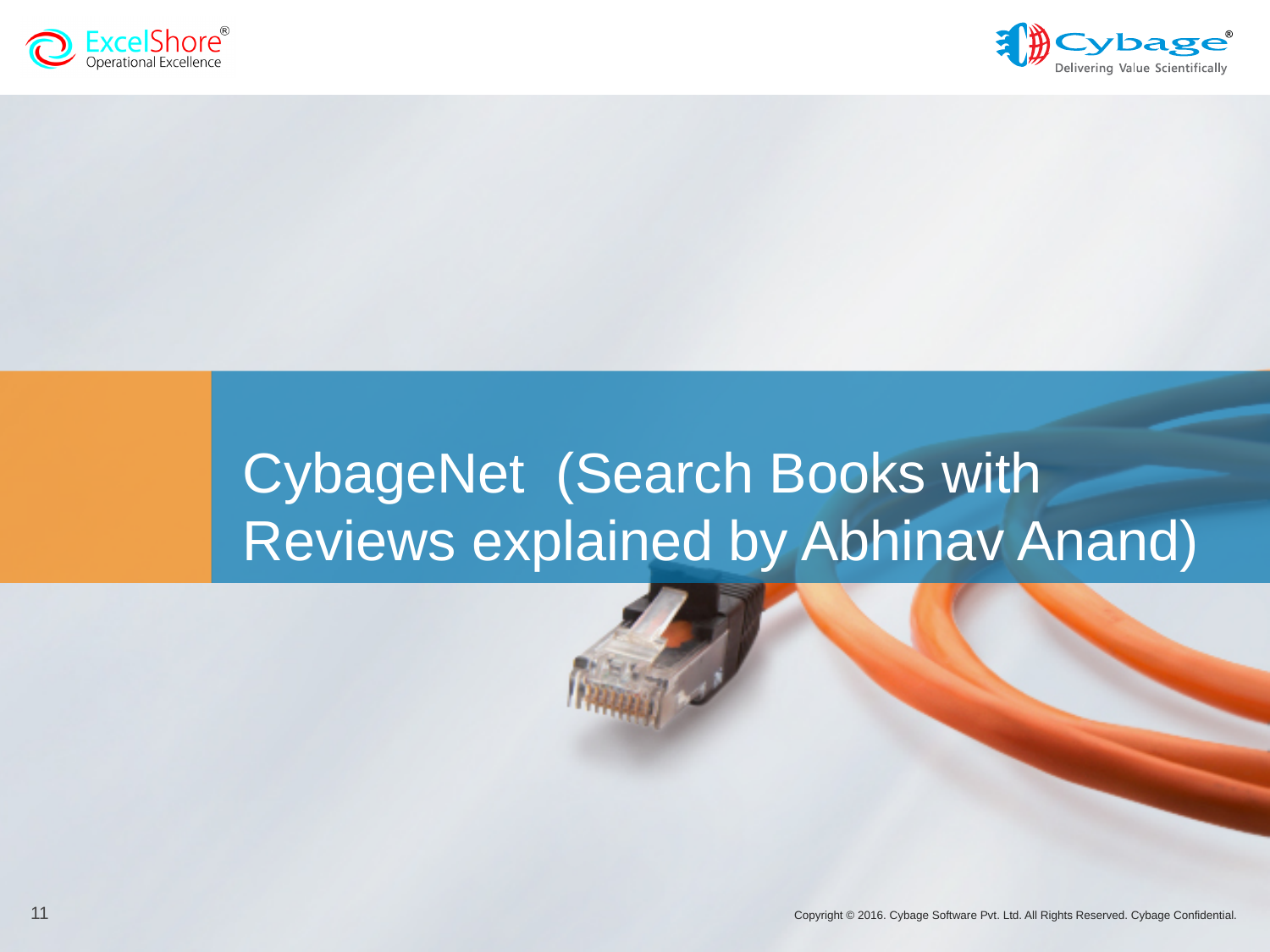

# CybageNet  (Search Books with  Reviews explained by Abhinav Anand)
11